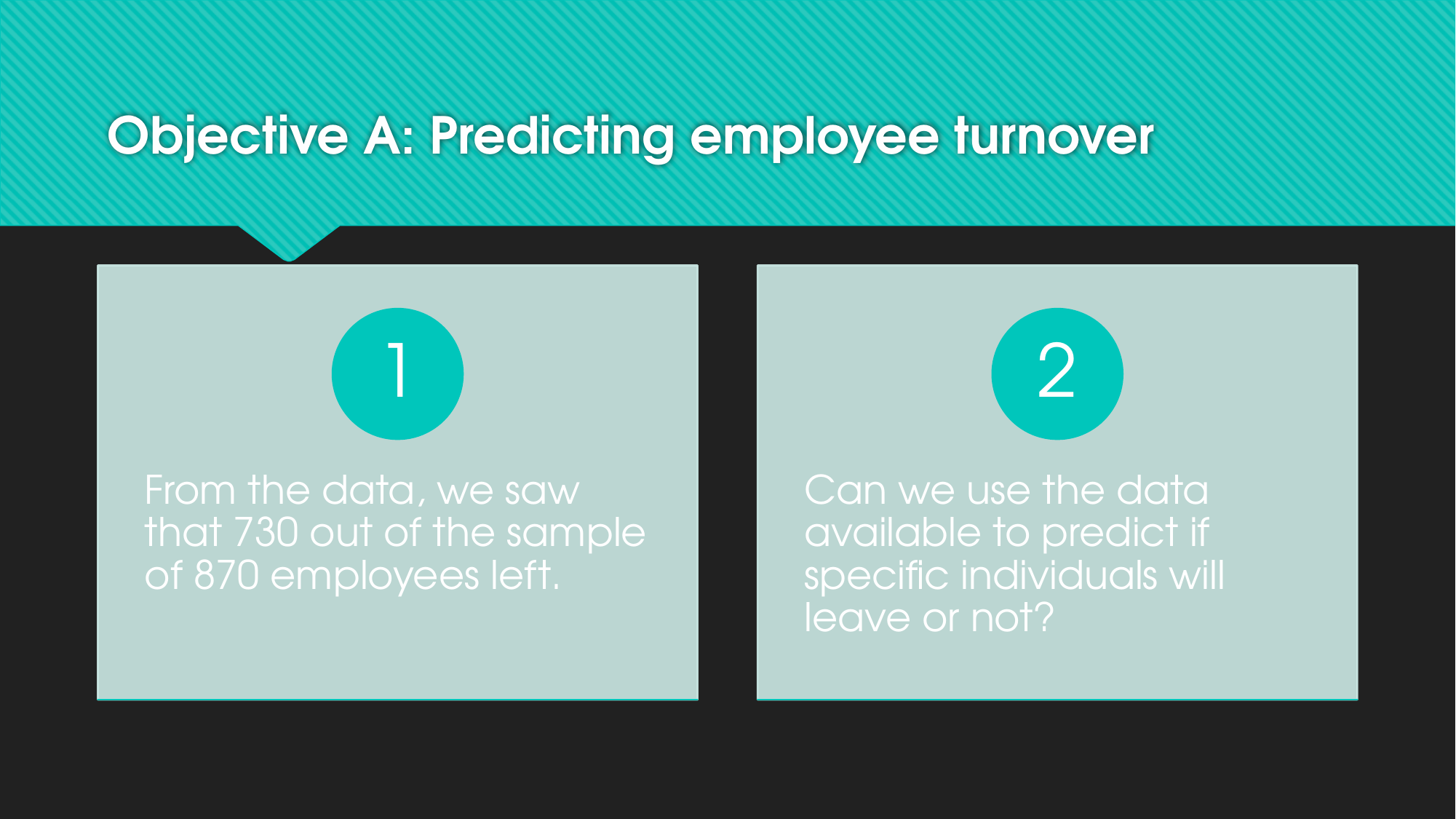

# Objective A: Predicting employee turnover
From the data, we saw that 730 out of the sample of 870 employees left.
1
Can we use the data available to predict if specific individuals will leave or not?
2